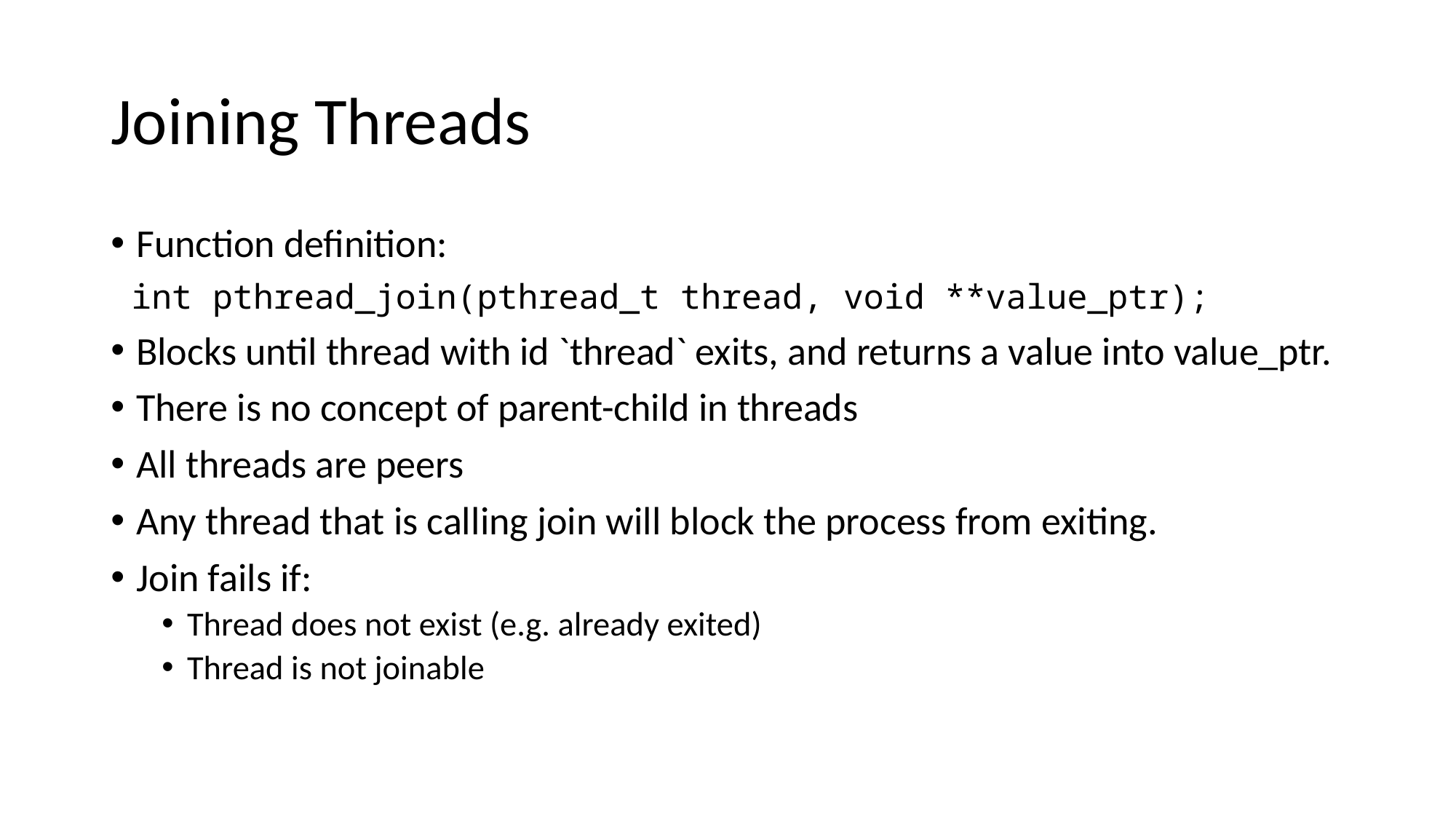

# Joining Threads
Function definition:
 int pthread_join(pthread_t thread, void **value_ptr);
Blocks until thread with id `thread` exits, and returns a value into value_ptr.
There is no concept of parent-child in threads
All threads are peers
Any thread that is calling join will block the process from exiting.
Join fails if:
Thread does not exist (e.g. already exited)
Thread is not joinable